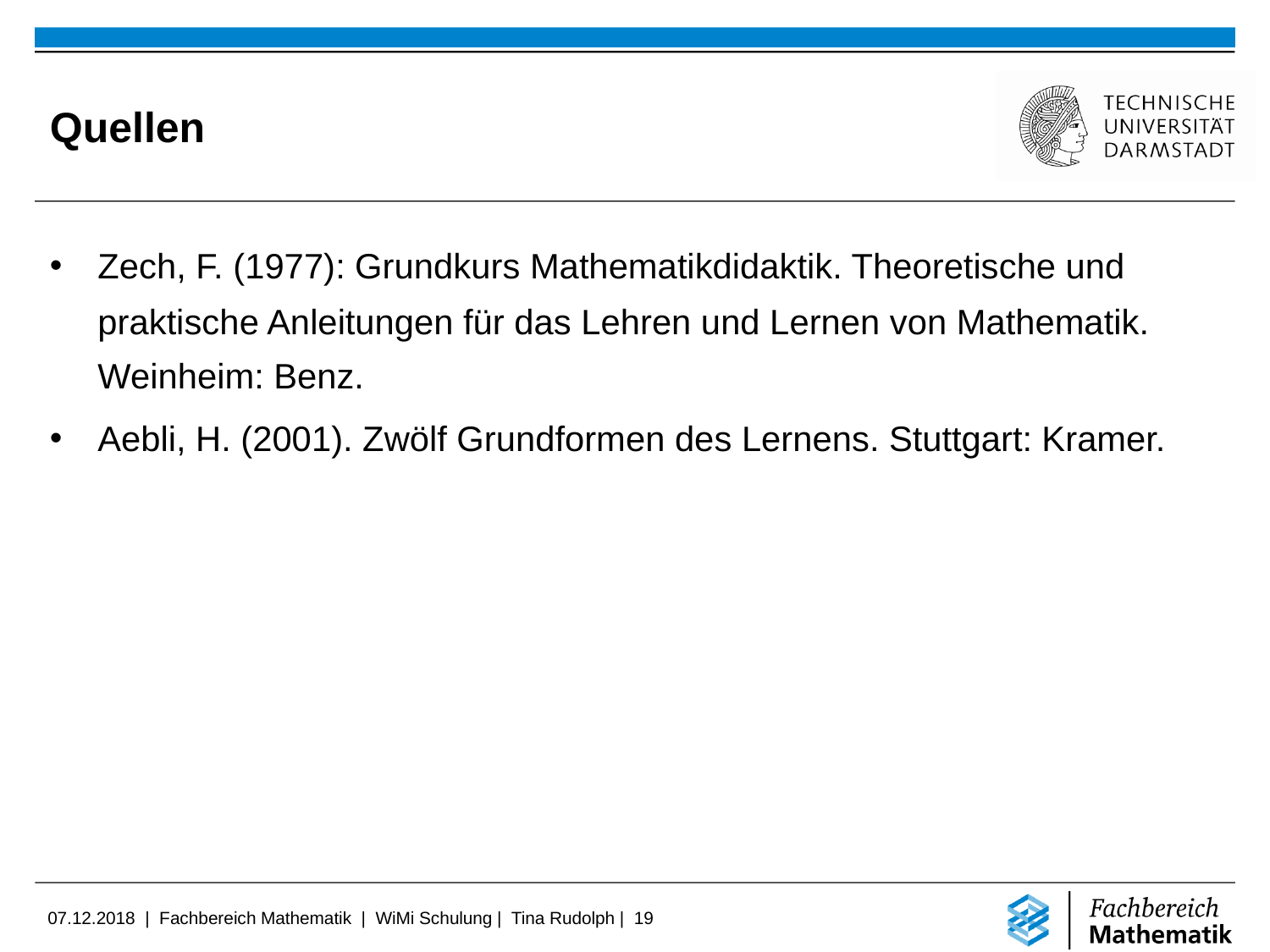

# Quellen
Zech, F. (1977): Grundkurs Mathematikdidaktik. Theoretische und praktische Anleitungen für das Lehren und Lernen von Mathematik. Weinheim: Benz.
Aebli, H. (2001). Zwölf Grundformen des Lernens. Stuttgart: Kramer.